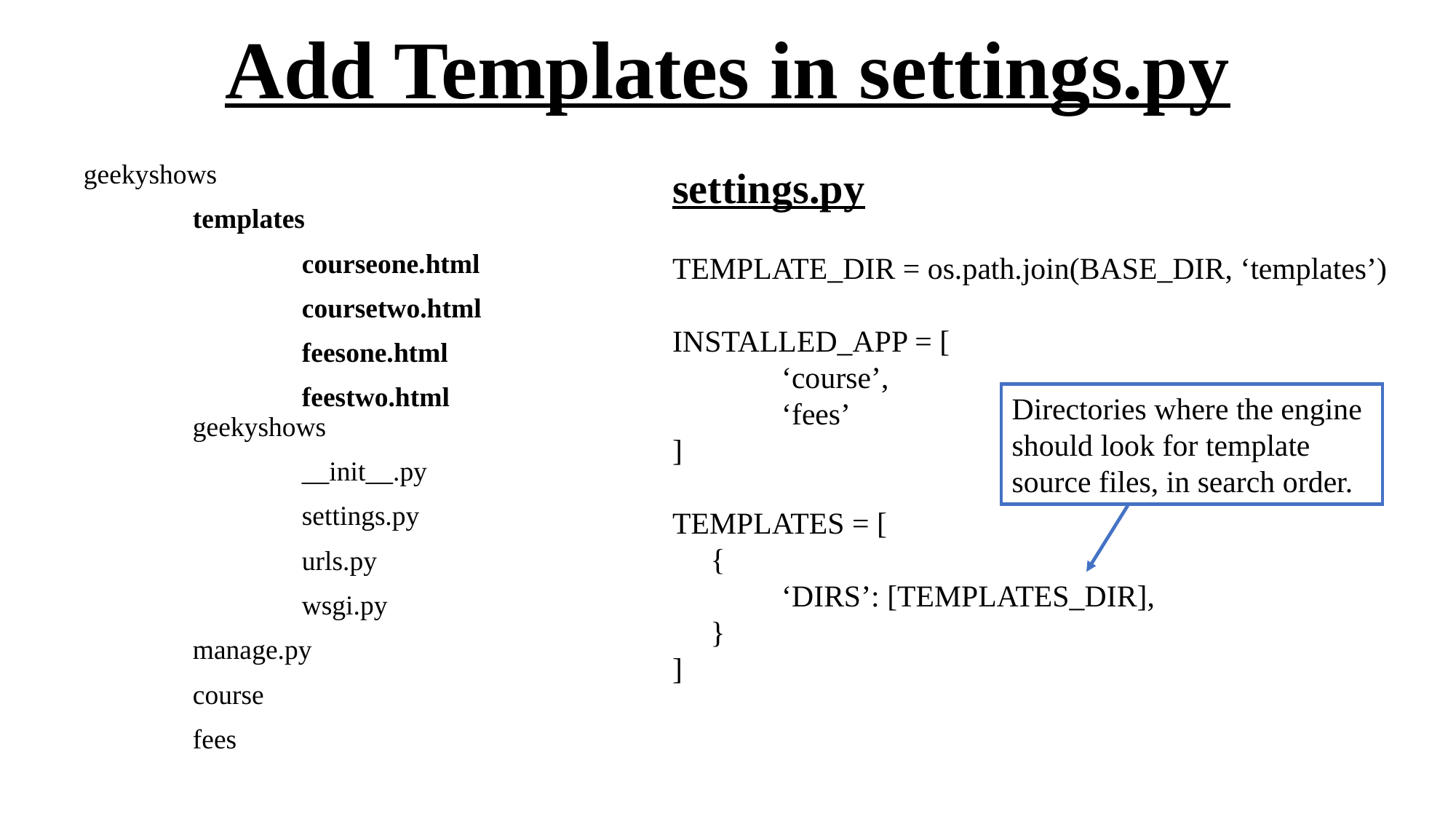

# Add Templates in settings.py
geekyshows
	templates
		courseone.html
		coursetwo.html
		feesone.html
		feestwo.html		geekyshows
		__init__.py
		settings.py
		urls.py
		wsgi.py
	manage.py
	course
	fees
settings.py

TEMPLATE_DIR = os.path.join(BASE_DIR, ‘templates’)

INSTALLED_APP = [
	‘course’,
	‘fees’
]

TEMPLATES = [
     {
	‘DIRS’: [TEMPLATES_DIR],
     }
]
Directories where the engine should look for template source files, in search order.